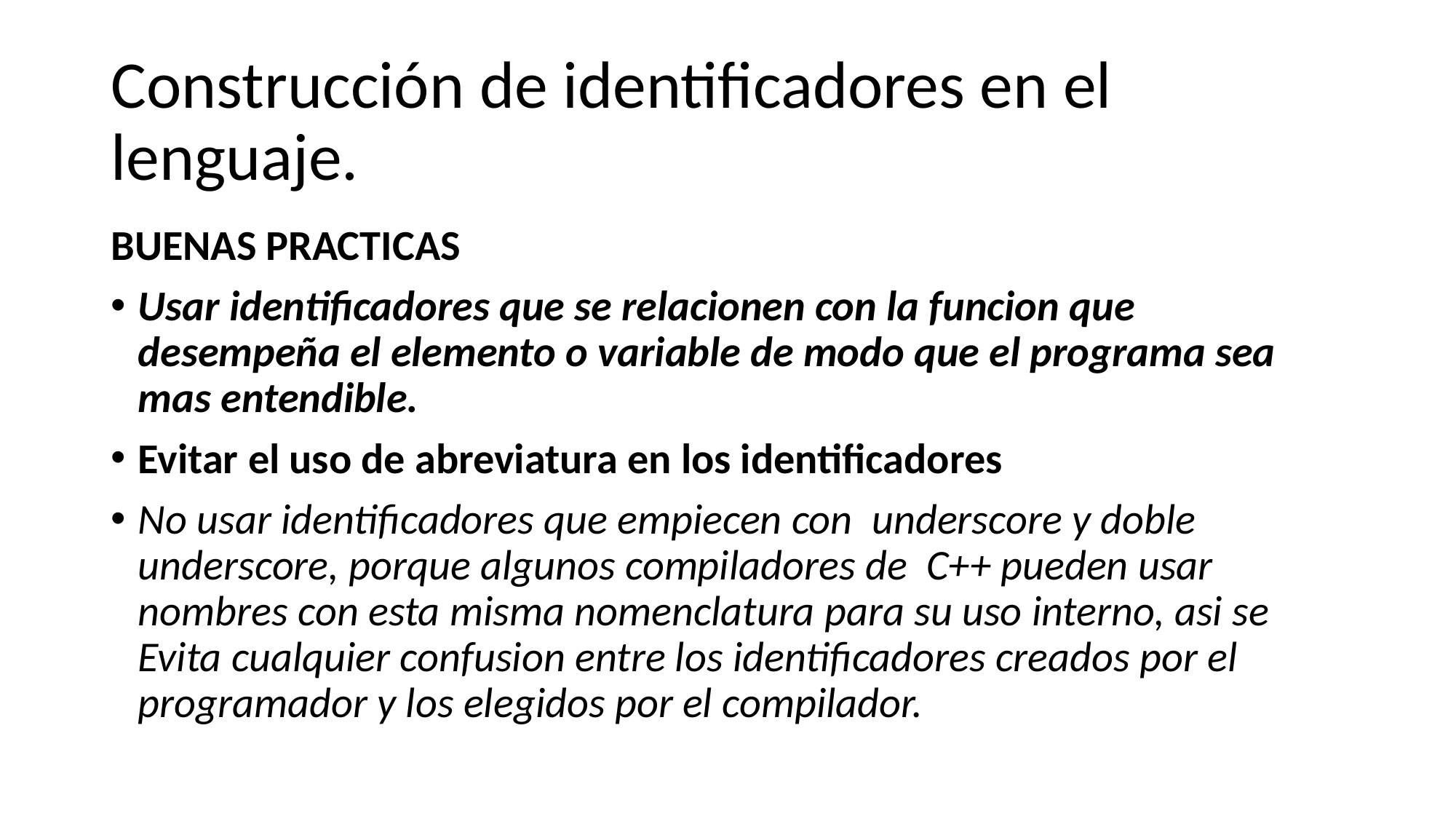

# Construcción de identificadores en el lenguaje.
BUENAS PRACTICAS
Usar identificadores que se relacionen con la funcion que desempeña el elemento o variable de modo que el programa sea mas entendible.
Evitar el uso de abreviatura en los identificadores
No usar identificadores que empiecen con  underscore y doble underscore, porque algunos compiladores de  C++ pueden usar nombres con esta misma nomenclatura para su uso interno, asi se Evita cualquier confusion entre los identificadores creados por el programador y los elegidos por el compilador.